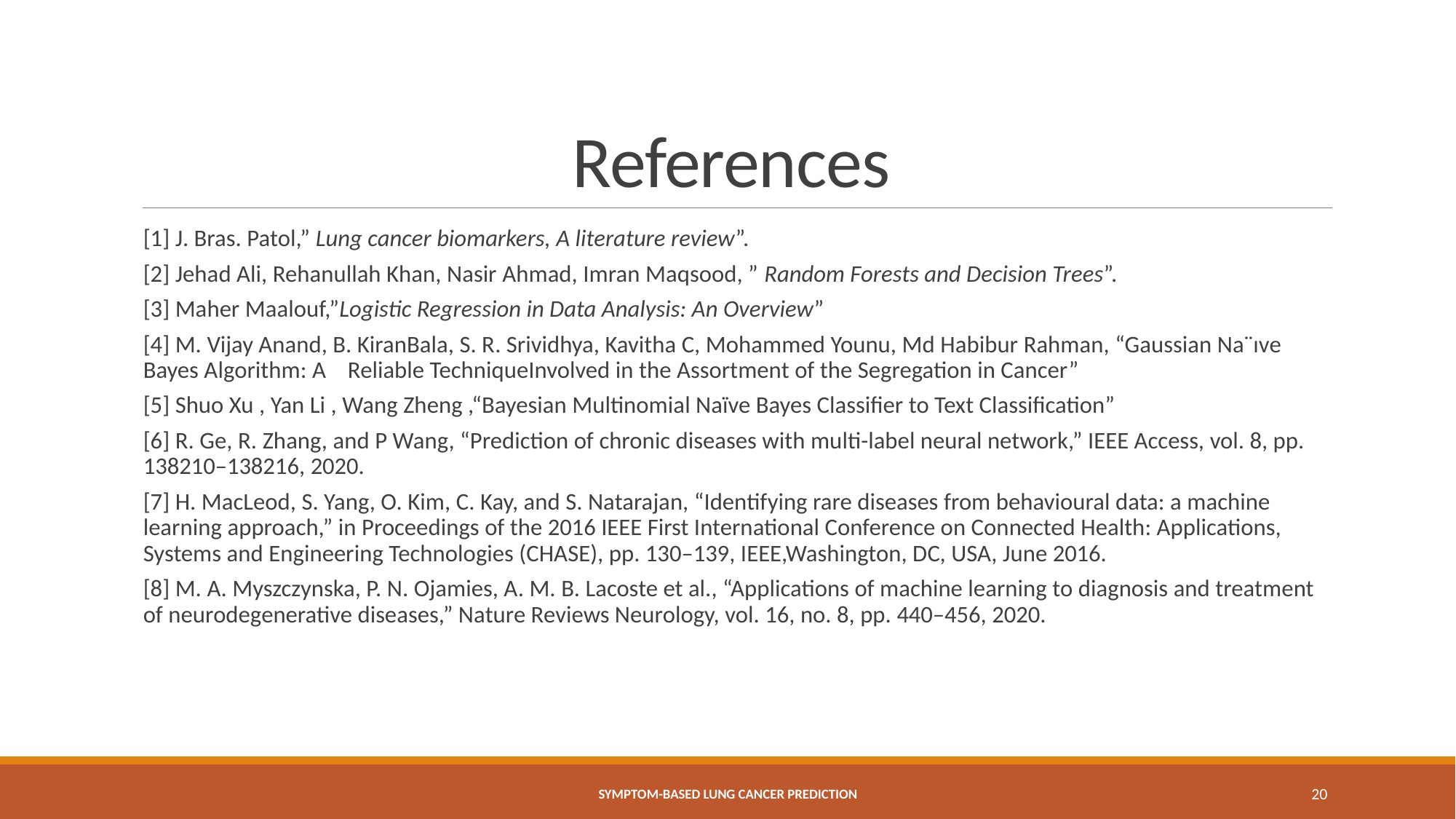

# References
[1] J. Bras. Patol,” Lung cancer biomarkers, A literature review”.
[2] Jehad Ali, Rehanullah Khan, Nasir Ahmad, Imran Maqsood, ” Random Forests and Decision Trees”.
[3] Maher Maalouf,”Logistic Regression in Data Analysis: An Overview”
[4] M. Vijay Anand, B. KiranBala, S. R. Srividhya, Kavitha C, Mohammed Younu, Md Habibur Rahman, “Gaussian Na¨ıve Bayes Algorithm: A    Reliable TechniqueInvolved in the Assortment of the Segregation in Cancer”
[5] Shuo Xu , Yan Li , Wang Zheng ,“Bayesian Multinomial Naïve Bayes Classifier to Text Classification”
[6] R. Ge, R. Zhang, and P Wang, “Prediction of chronic diseases with multi-label neural network,” IEEE Access, vol. 8, pp. 138210–138216, 2020.
[7] H. MacLeod, S. Yang, O. Kim, C. Kay, and S. Natarajan, “Identifying rare diseases from behavioural data: a machine learning approach,” in Proceedings of the 2016 IEEE First International Conference on Connected Health: Applications, Systems and Engineering Technologies (CHASE), pp. 130–139, IEEE,Washington, DC, USA, June 2016.
[8] M. A. Myszczynska, P. N. Ojamies, A. M. B. Lacoste et al., “Applications of machine learning to diagnosis and treatment of neurodegenerative diseases,” Nature Reviews Neurology, vol. 16, no. 8, pp. 440–456, 2020.

SYMPTOM-BASED LUNG CANCER PREDICTION
20